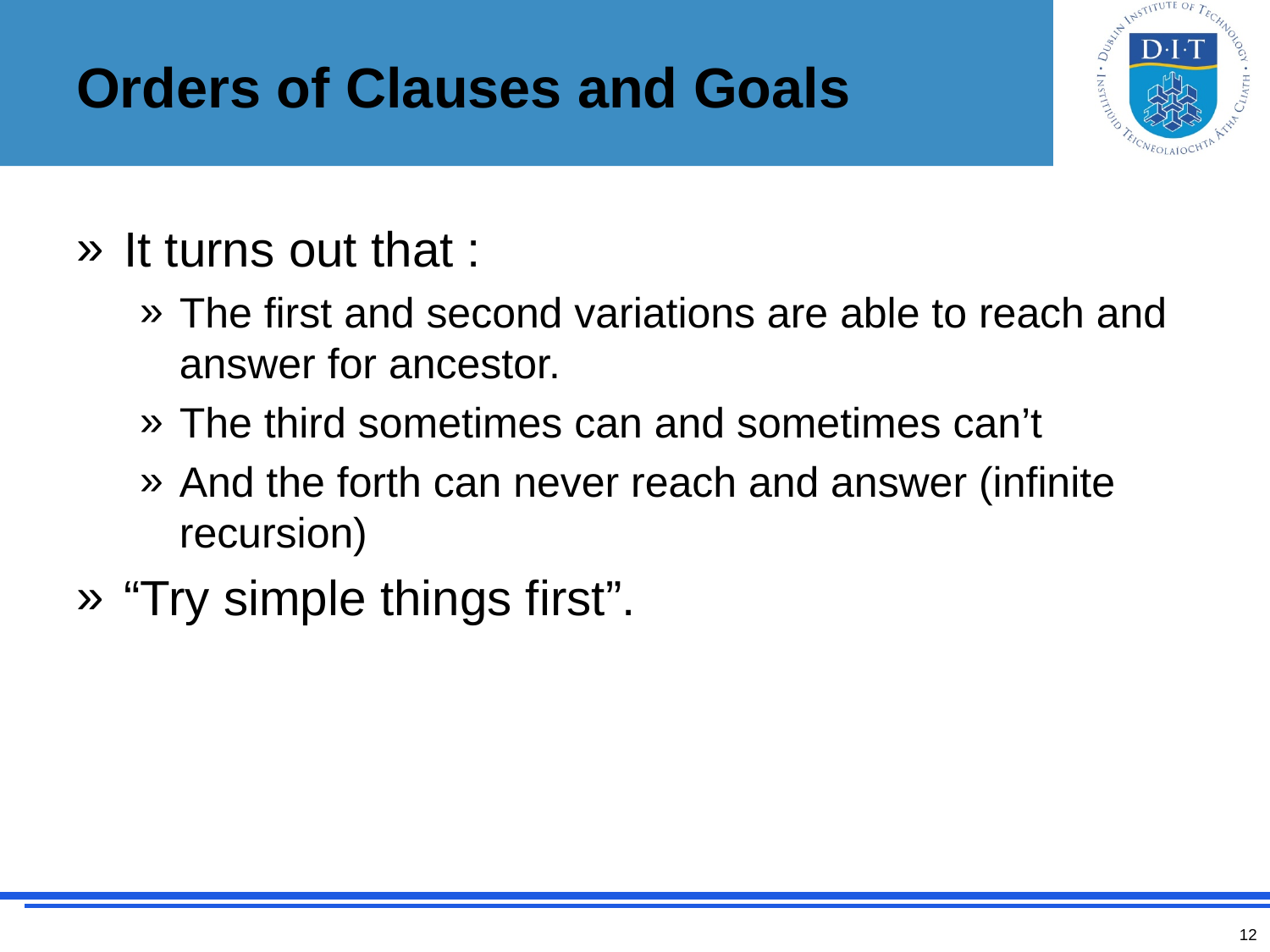

# Orders of Clauses and Goals
It turns out that :
The first and second variations are able to reach and answer for ancestor.
The third sometimes can and sometimes can’t
And the forth can never reach and answer (infinite recursion)
“Try simple things first”.

12